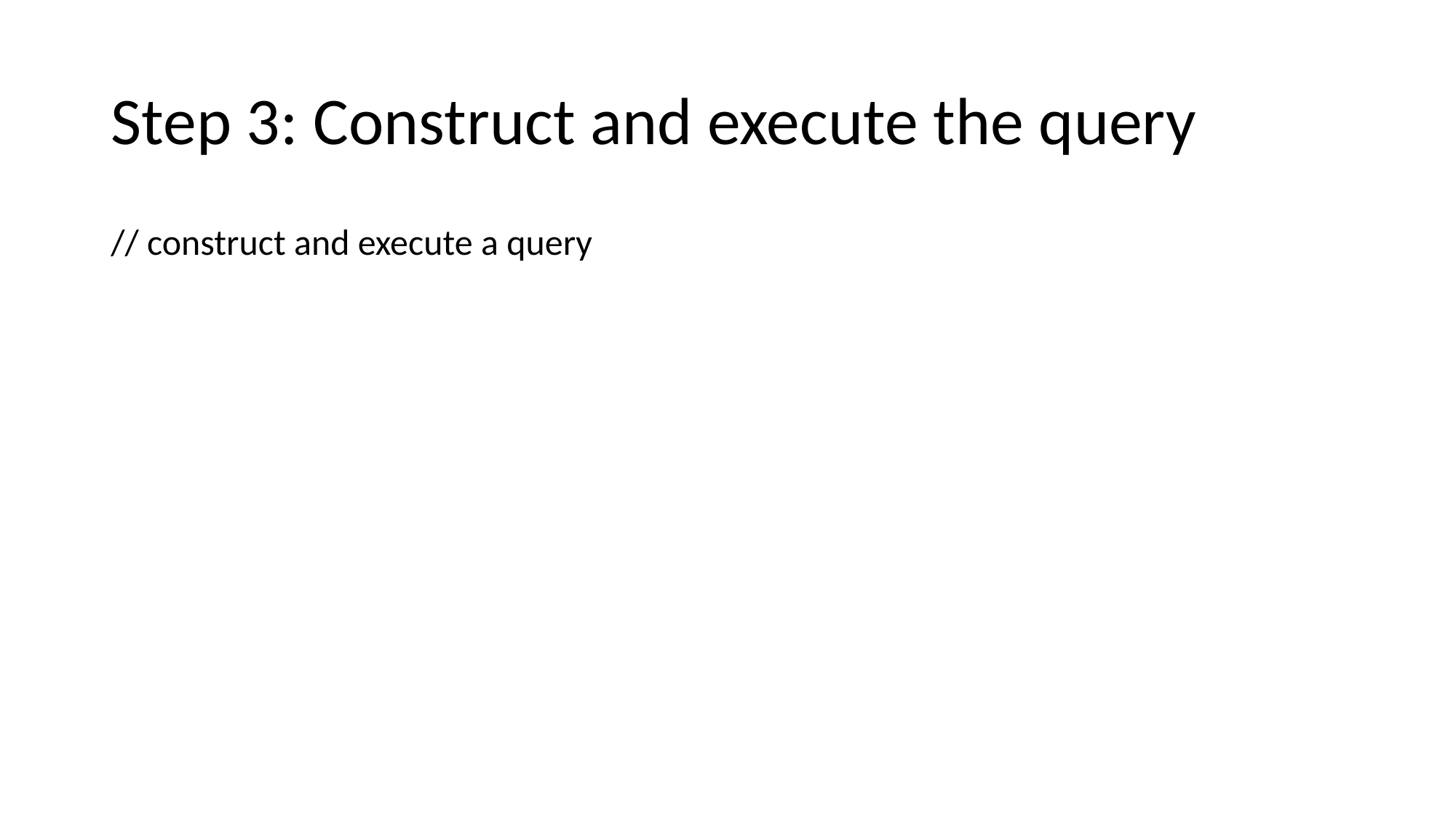

# Step 3: Construct and execute the query
// construct and execute a query